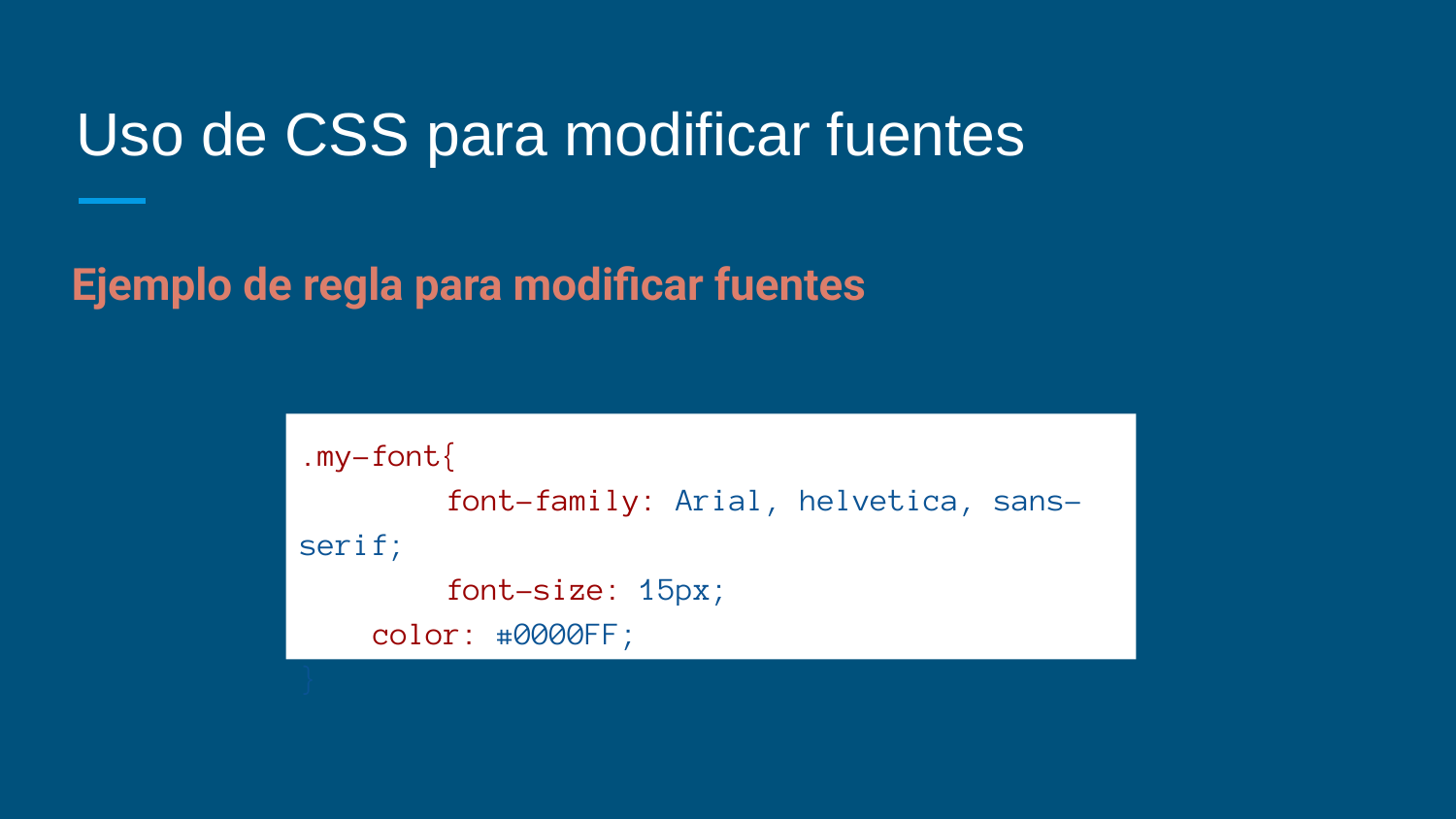

# Uso de CSS para modificar fuentes
Ejemplo de regla para modificar fuentes
.my-font{
	font-family: Arial, helvetica, sans-serif;
	font-size: 15px;
color: #0000FF;
}